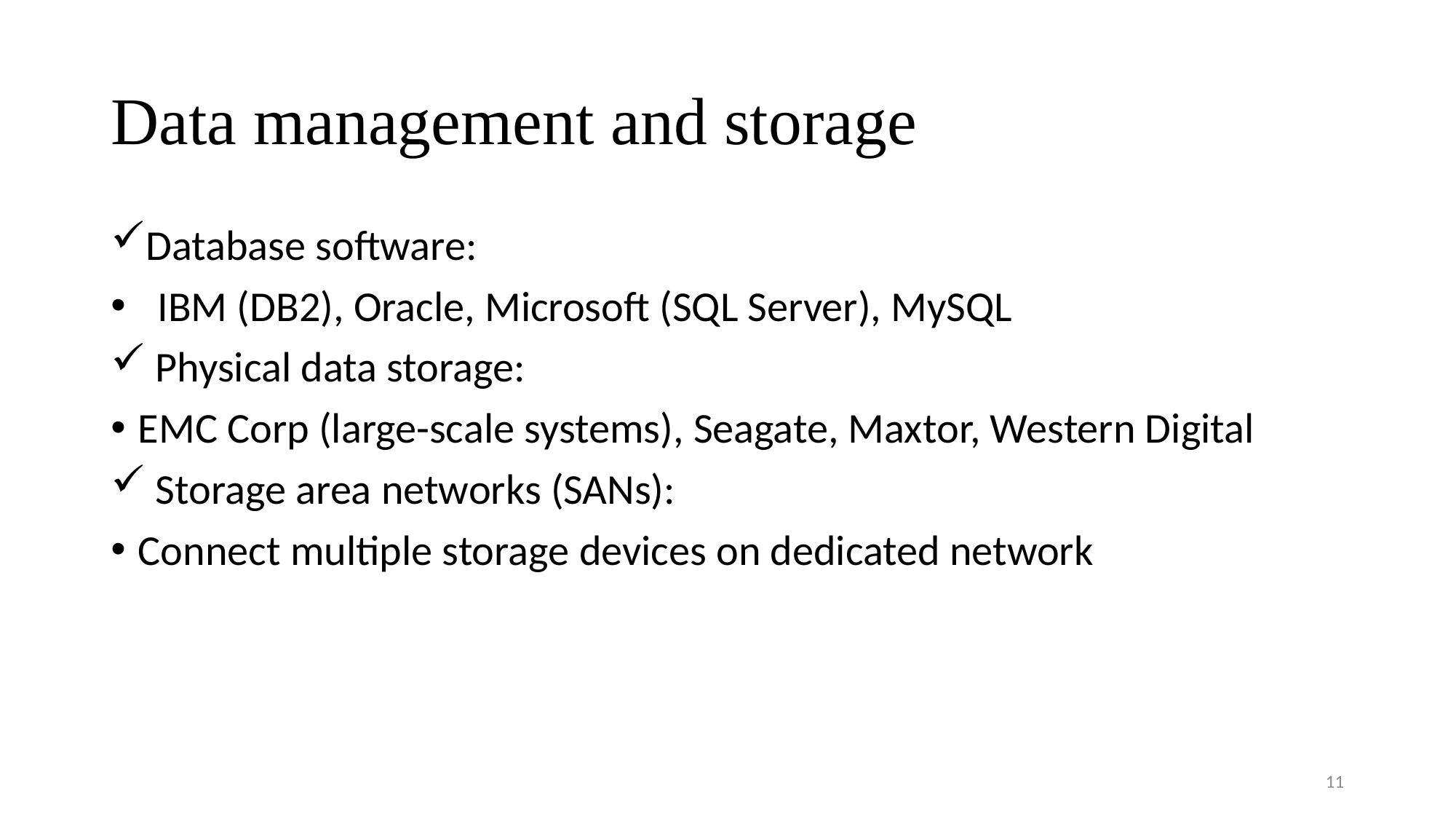

# Data management and storage
Database software:
  IBM (DB2), Oracle, Microsoft (SQL Server), MySQL
 Physical data storage:
EMC Corp (large-scale systems), Seagate, Maxtor, Western Digital
 Storage area networks (SANs):
Connect multiple storage devices on dedicated network
11